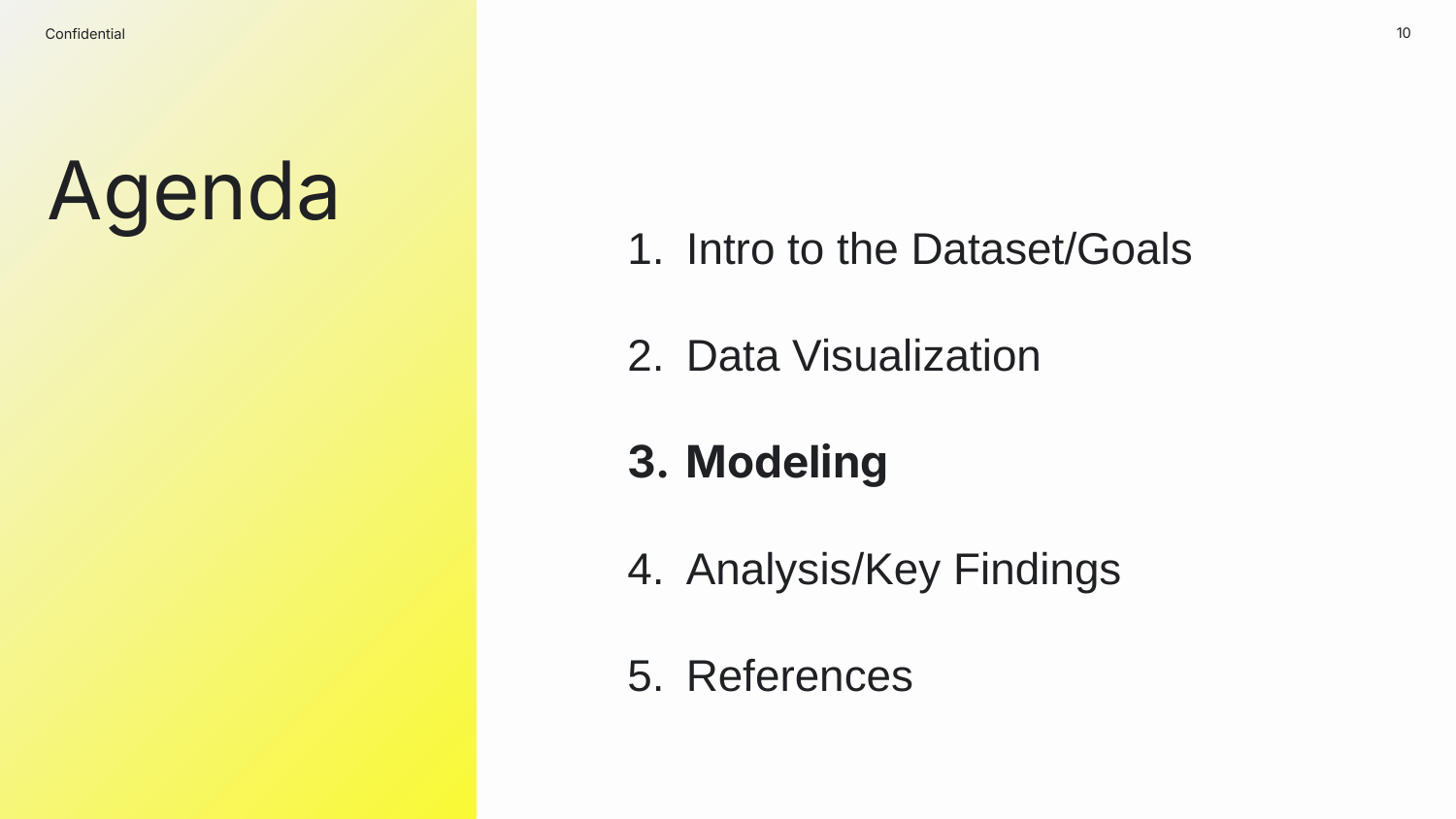

10
# Agenda
Intro to the Dataset/Goals
Data Visualization
Modeling
Analysis/Key Findings
References